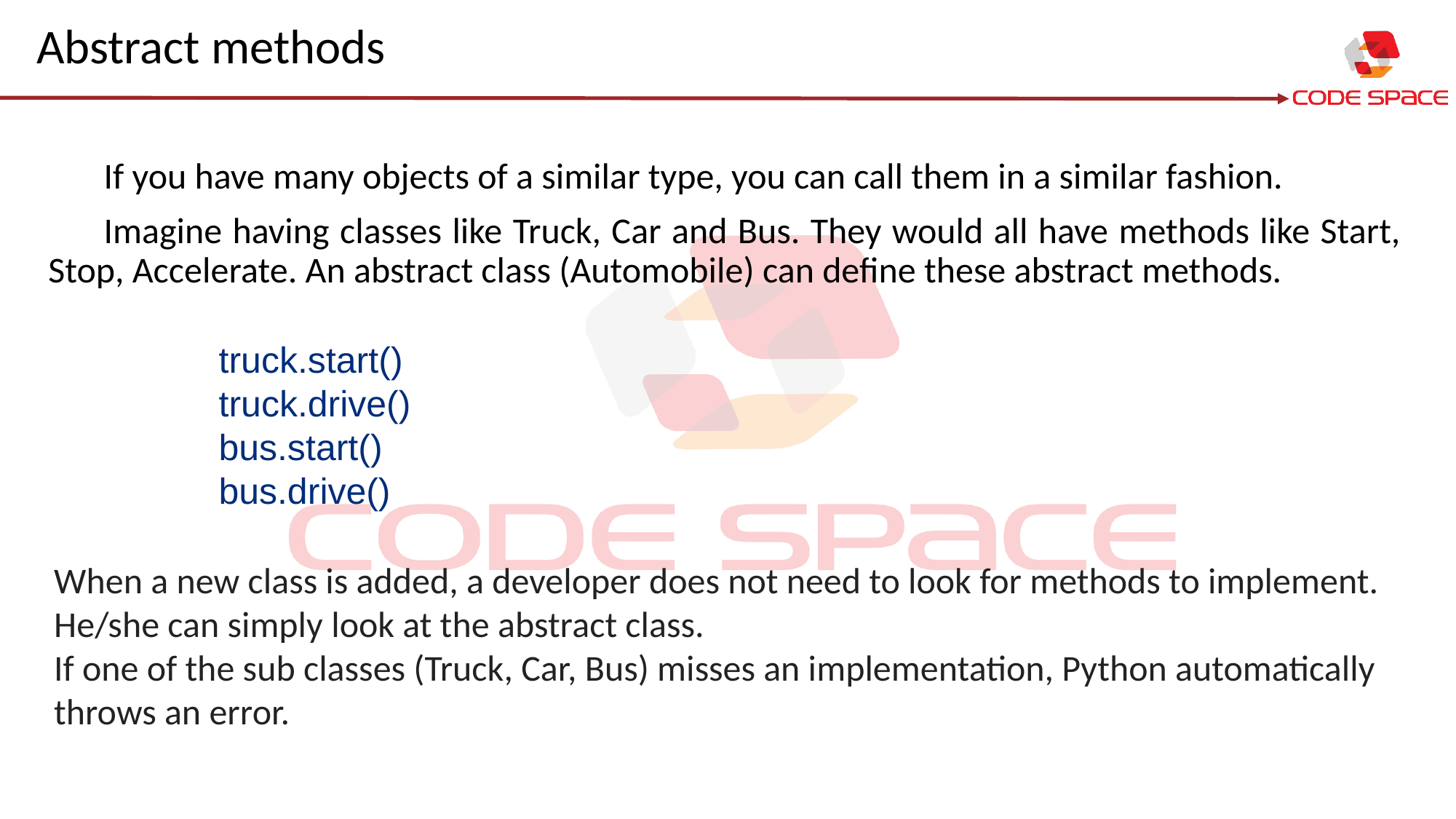

# Abstract methods
If you have many objects of a similar type, you can call them in a similar fashion.
Imagine having classes like Truck, Car and Bus. They would all have methods like Start, Stop, Accelerate. An abstract class (Automobile) can define these abstract methods.

truck.start()
truck.drive()
bus.start()
bus.drive()
When a new class is added, a developer does not need to look for methods to implement. He/she can simply look at the abstract class.
If one of the sub classes (Truck, Car, Bus) misses an implementation, Python automatically throws an error.